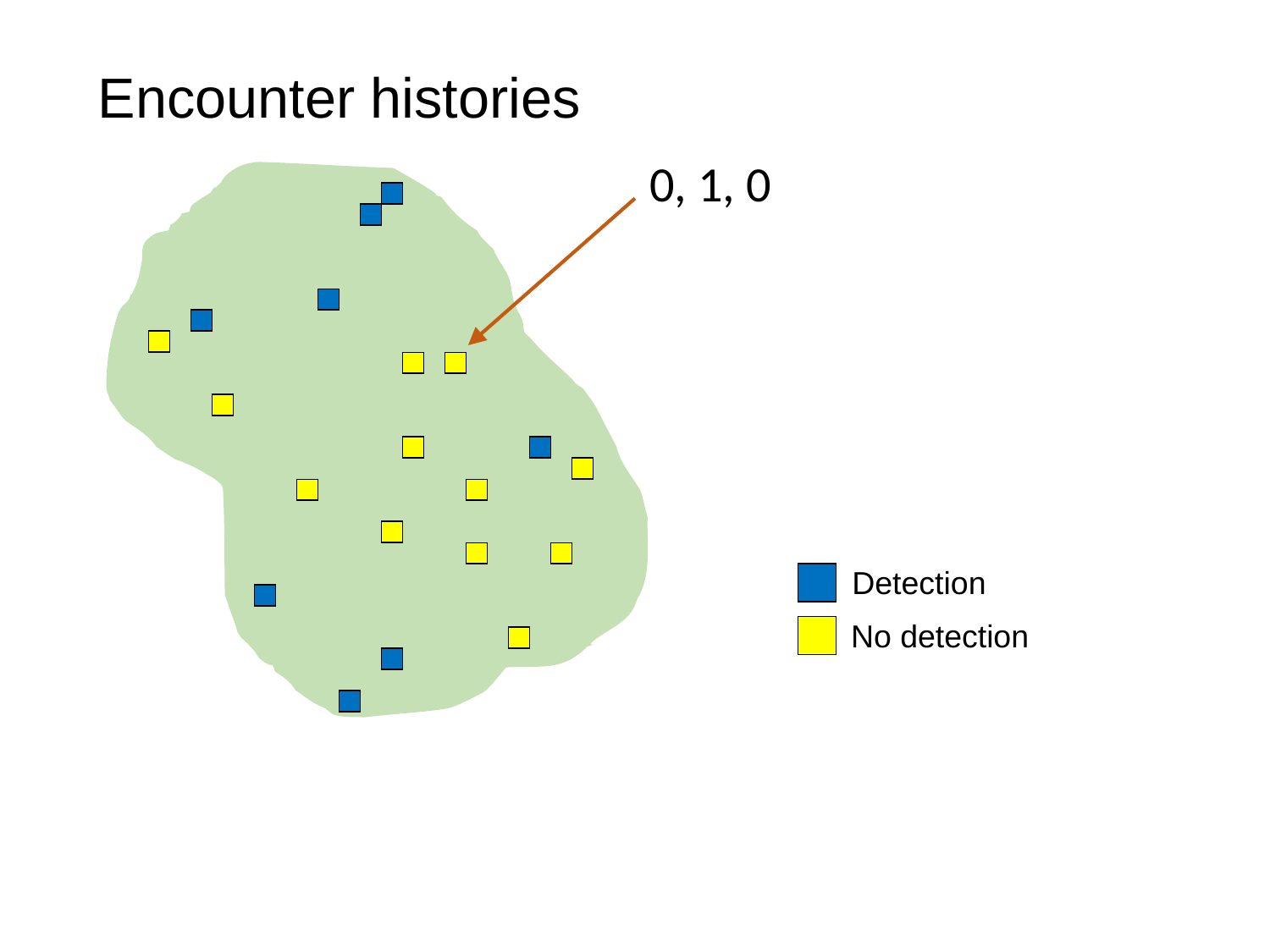

Encounter histories
0, 1, 0

Detection

No detection